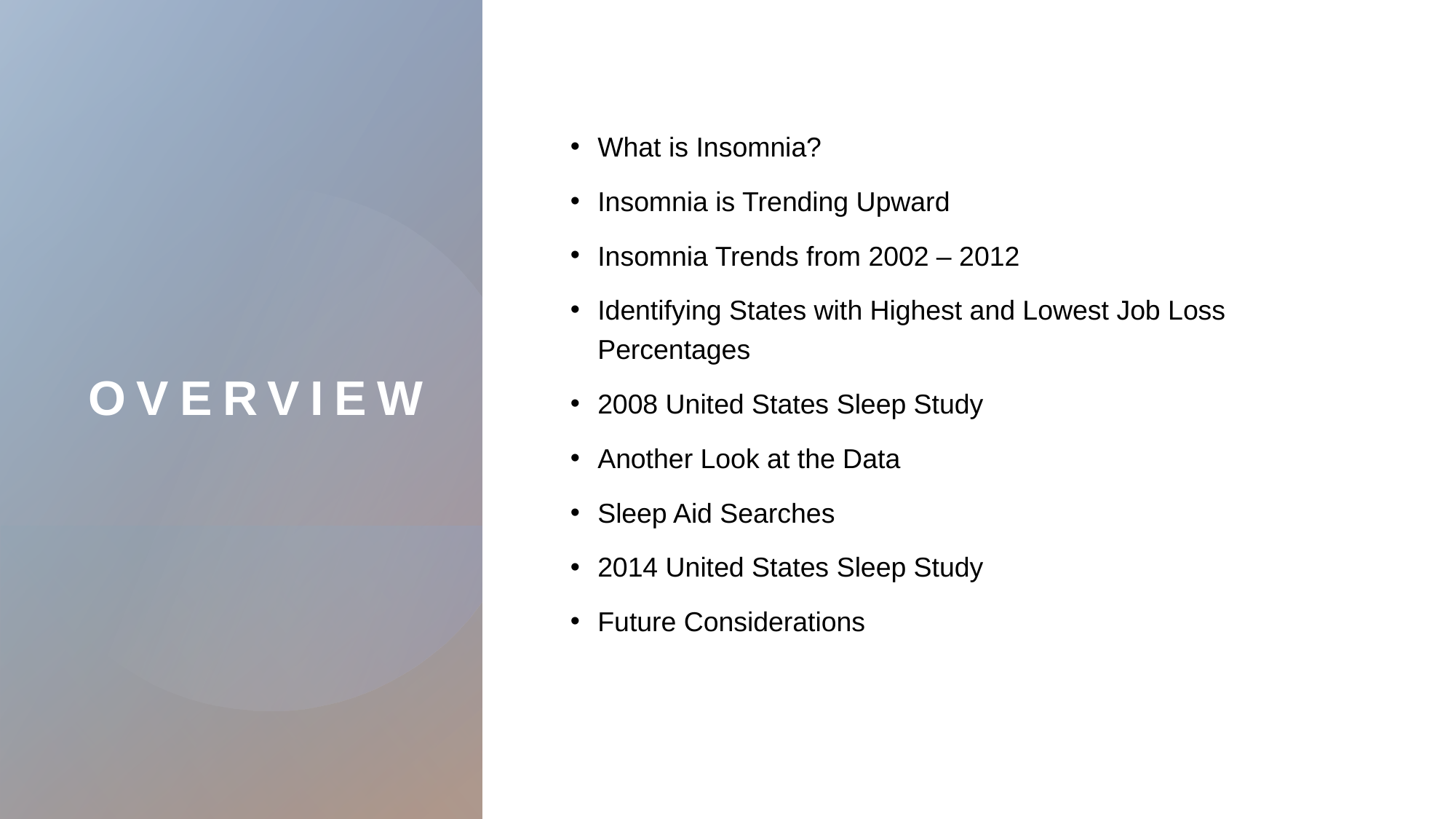

# Overview
What is Insomnia?
Insomnia is Trending Upward
Insomnia Trends from 2002 – 2012
Identifying States with Highest and Lowest Job Loss Percentages
2008 United States Sleep Study
Another Look at the Data
Sleep Aid Searches
2014 United States Sleep Study
Future Considerations